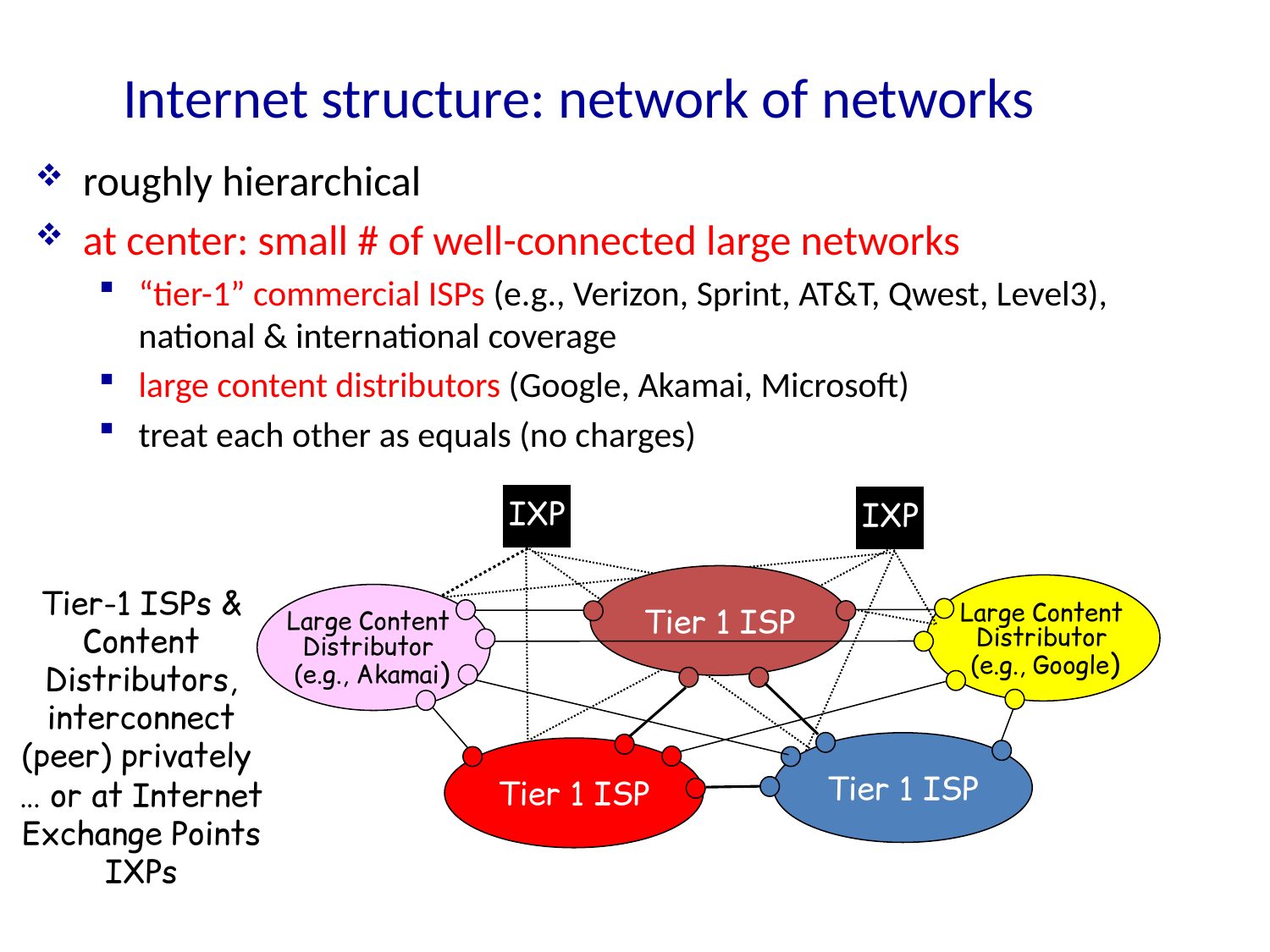

# Internet structure: network of networks
roughly hierarchical
at center: small # of well-connected large networks
“tier-1” commercial ISPs (e.g., Verizon, Sprint, AT&T, Qwest, Level3), national & international coverage
large content distributors (Google, Akamai, Microsoft)
treat each other as equals (no charges)

IXP

IXP

Tier 1 ISP

Large Content
Distributor
(e.g., Google)
Tier-1 ISPs &
Content Distributors, interconnect (peer) privately

Large Content
Distributor
(e.g., Akamai)

Tier 1 ISP
Tier 1 ISP
… or at Internet Exchange Points IXPs